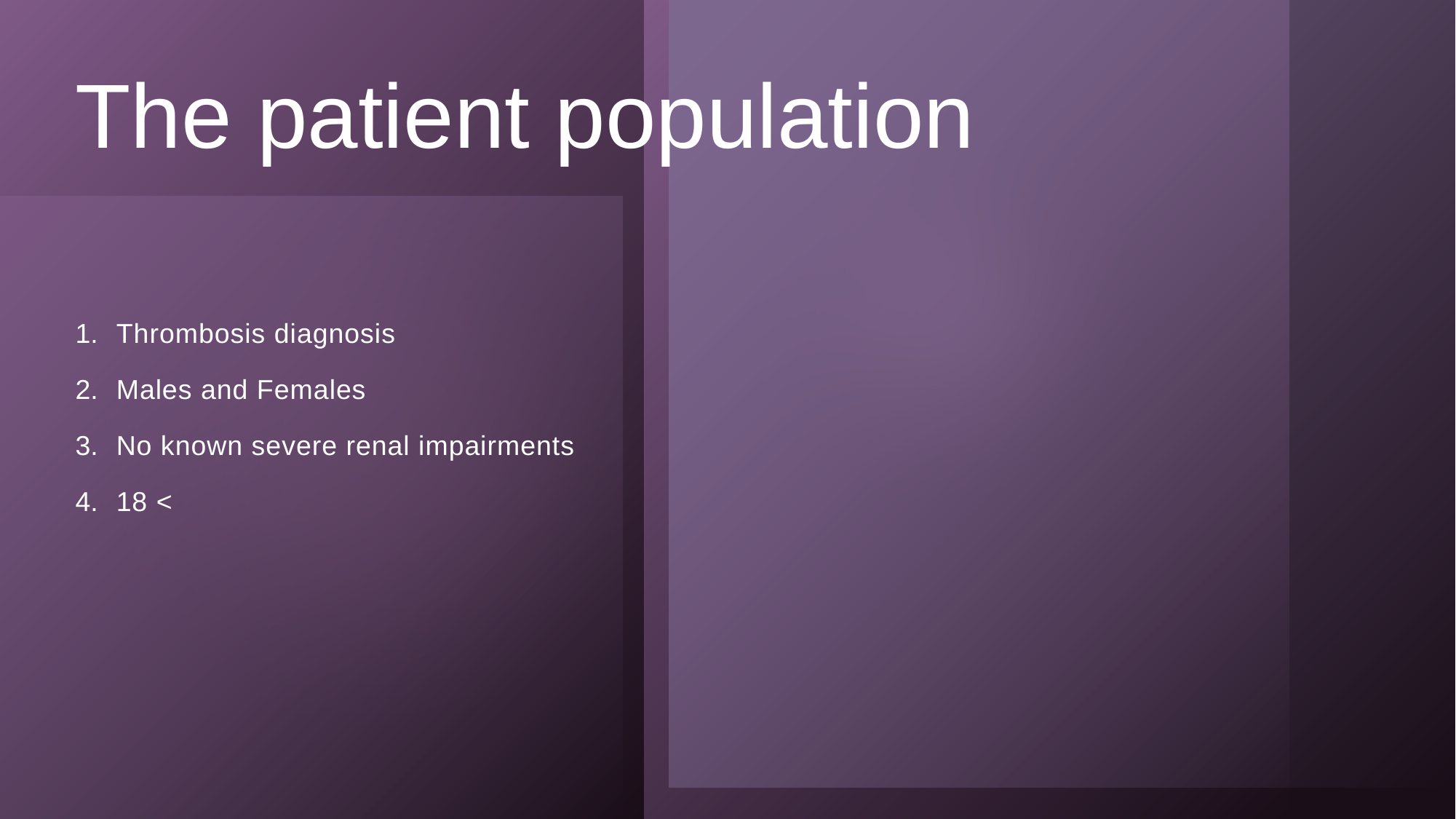

# The patient population
Thrombosis diagnosis
Males and Females
No known severe renal impairments
18 <